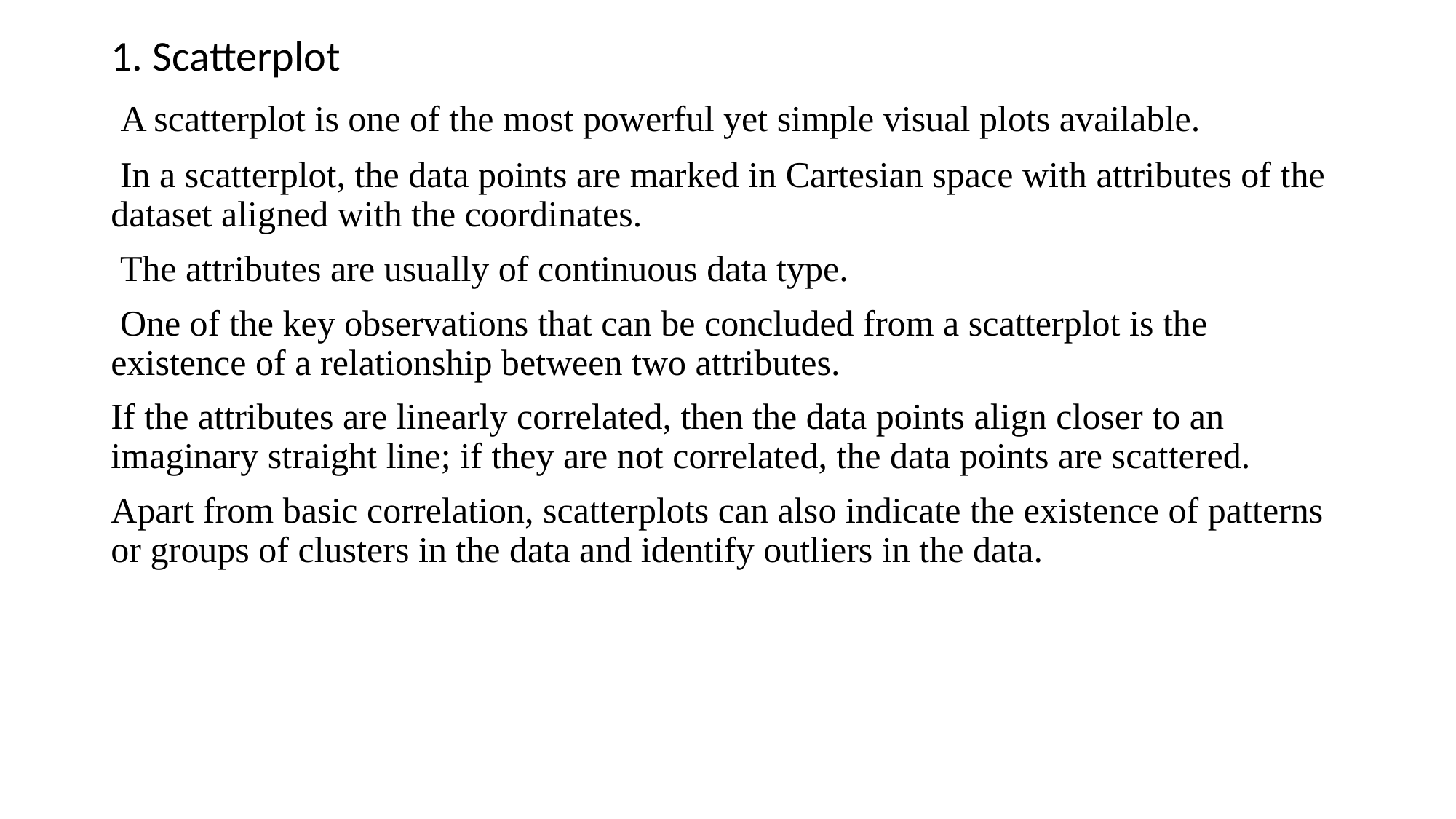

1. Scatterplot
 A scatterplot is one of the most powerful yet simple visual plots available.
 In a scatterplot, the data points are marked in Cartesian space with attributes of the dataset aligned with the coordinates.
 The attributes are usually of continuous data type.
 One of the key observations that can be concluded from a scatterplot is the existence of a relationship between two attributes.
If the attributes are linearly correlated, then the data points align closer to an imaginary straight line; if they are not correlated, the data points are scattered.
Apart from basic correlation, scatterplots can also indicate the existence of patterns or groups of clusters in the data and identify outliers in the data.